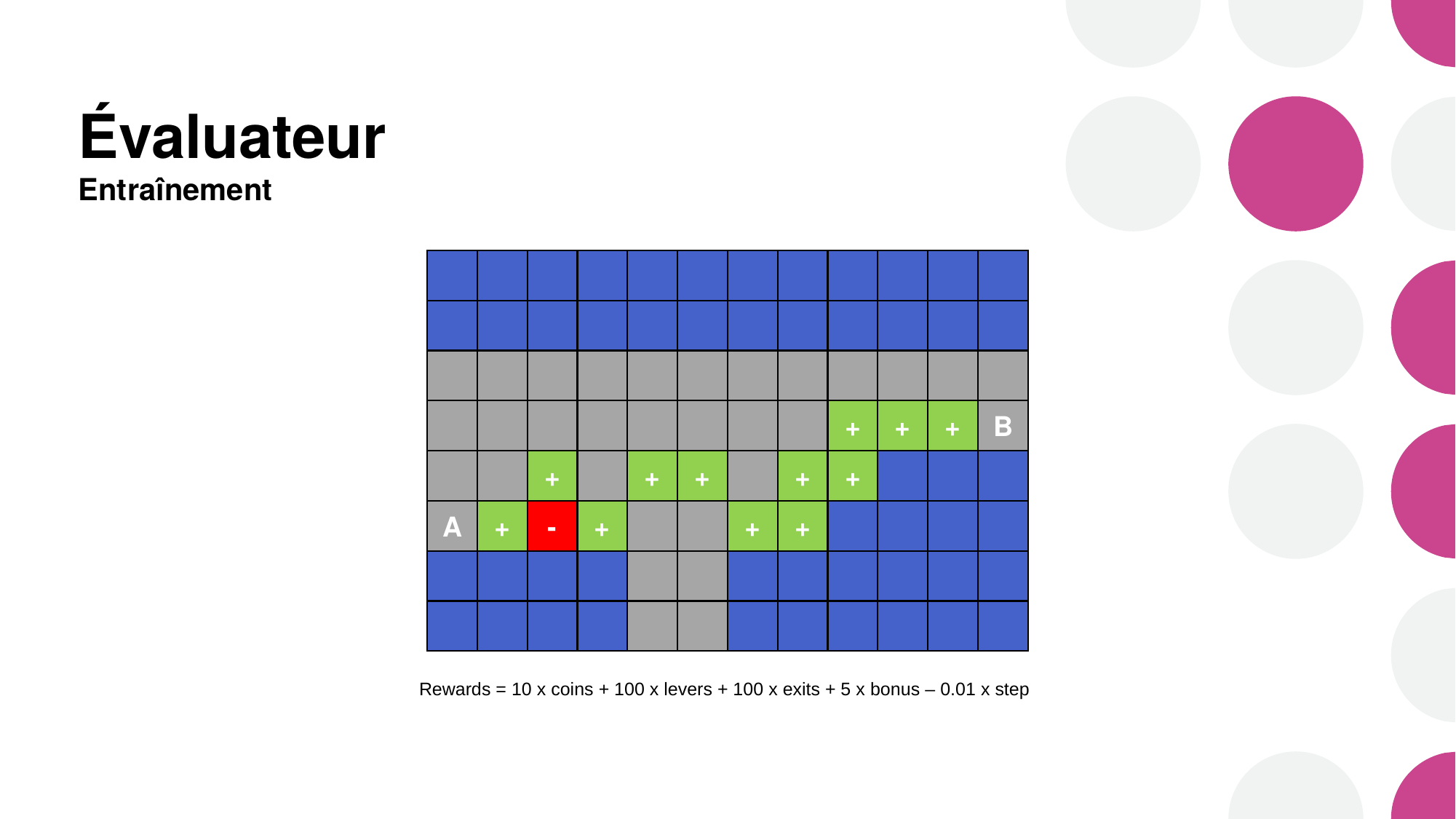

# Évaluateur Entraînement

+
+
+
B
+

+

+

+
+

A
+
-
+

+
+

Rewards = 10 x coins + 100 x levers + 100 x exits + 5 x bonus – 0.01 x step